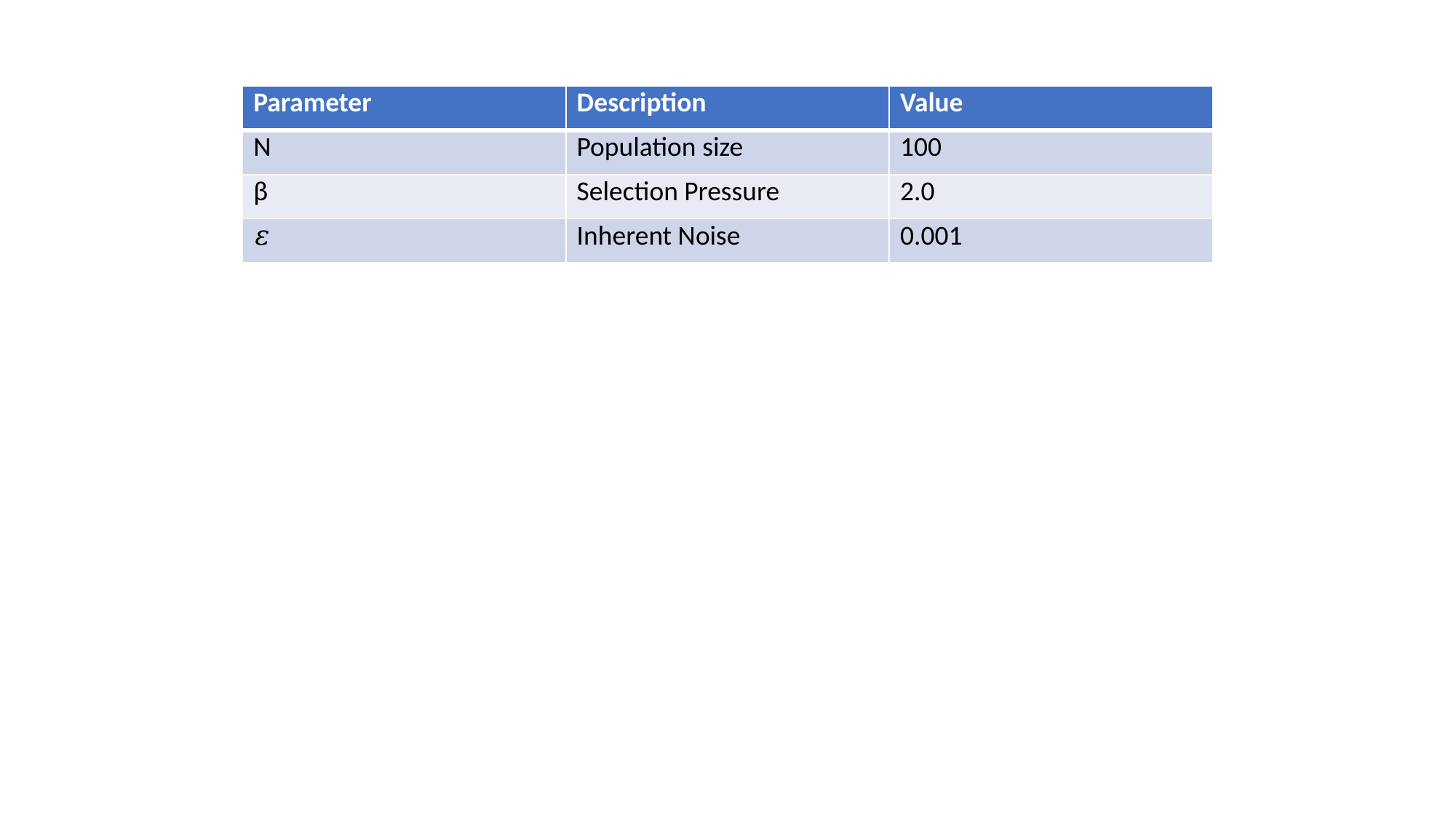

| Parameter | Description | Value |
| --- | --- | --- |
| N | Population size | 100 |
| β | Selection Pressure | 2.0 |
| 𝜀 | Inherent Noise | 0.001 |
#